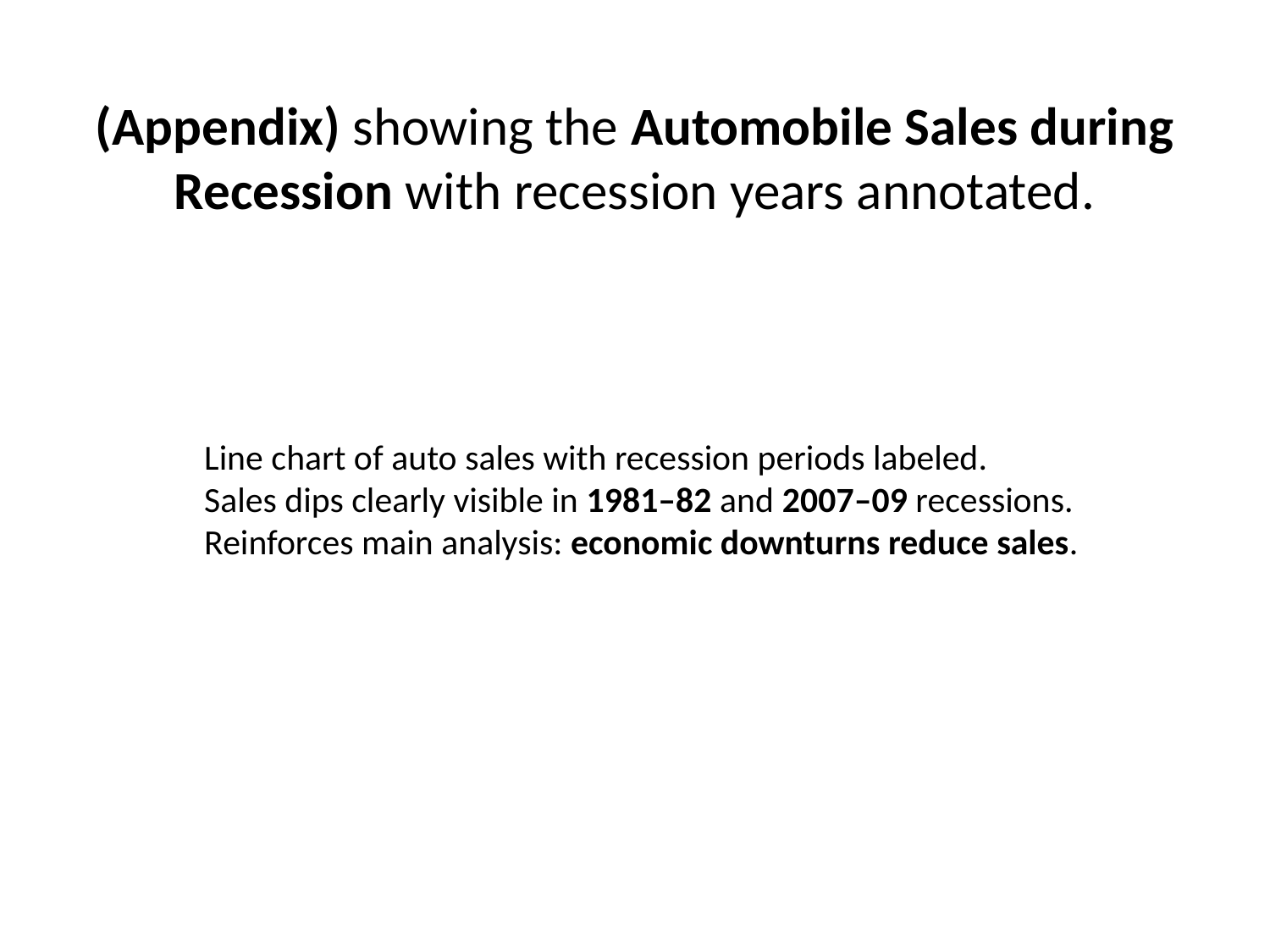

# (Appendix) showing the Automobile Sales during Recession with recession years annotated.
Line chart of auto sales with recession periods labeled.
Sales dips clearly visible in 1981–82 and 2007–09 recessions.
Reinforces main analysis: economic downturns reduce sales.